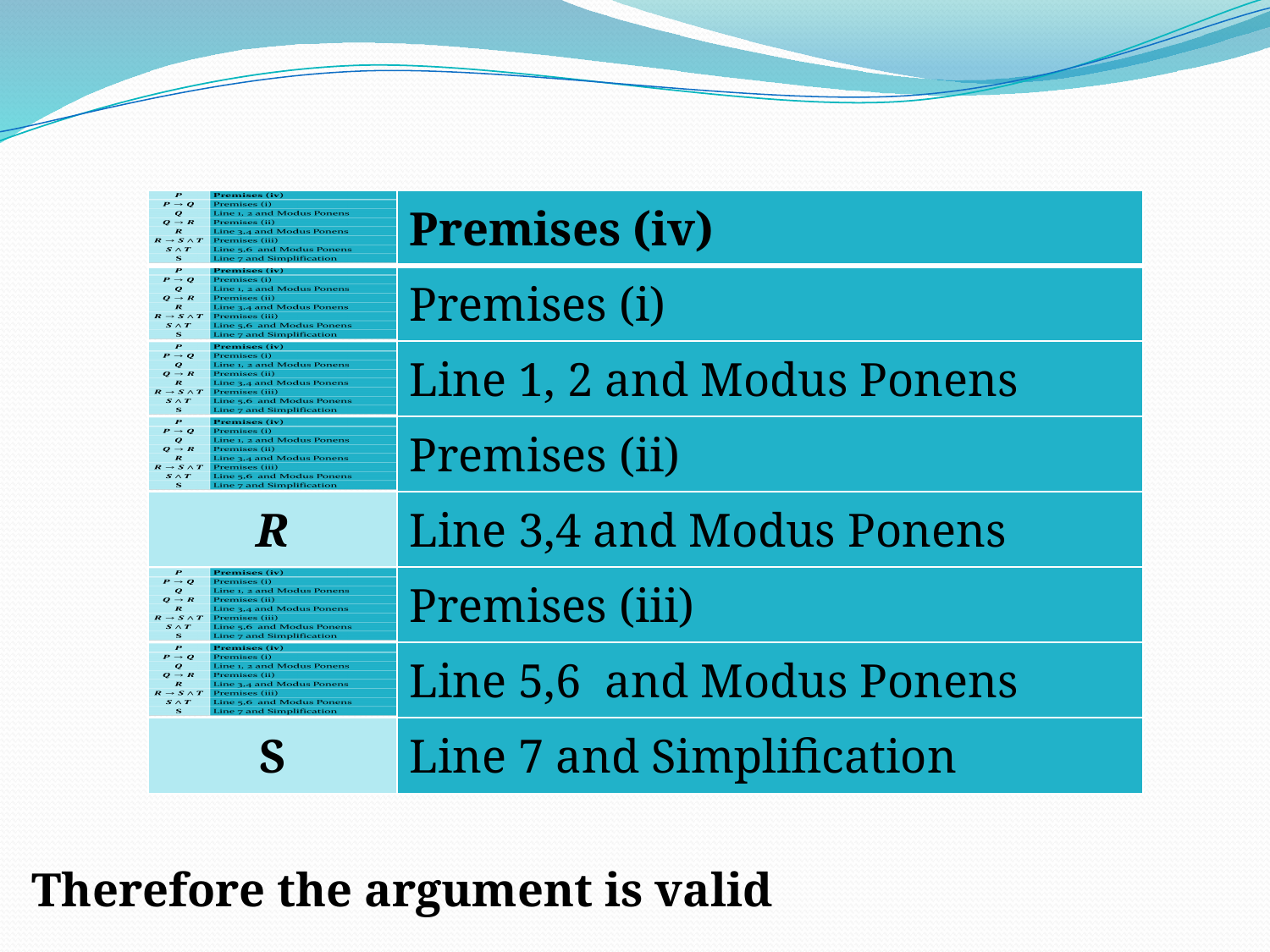

#

Therefore the argument is valid

|  | Premises (iv) |
| --- | --- |
|  | Premises (i) |
|  | Line 1, 2 and Modus Ponens |
|  | Premises (ii) |
| R | Line 3,4 and Modus Ponens |
|  | Premises (iii) |
|  | Line 5,6 and Modus Ponens |
| S | Line 7 and Simplification |